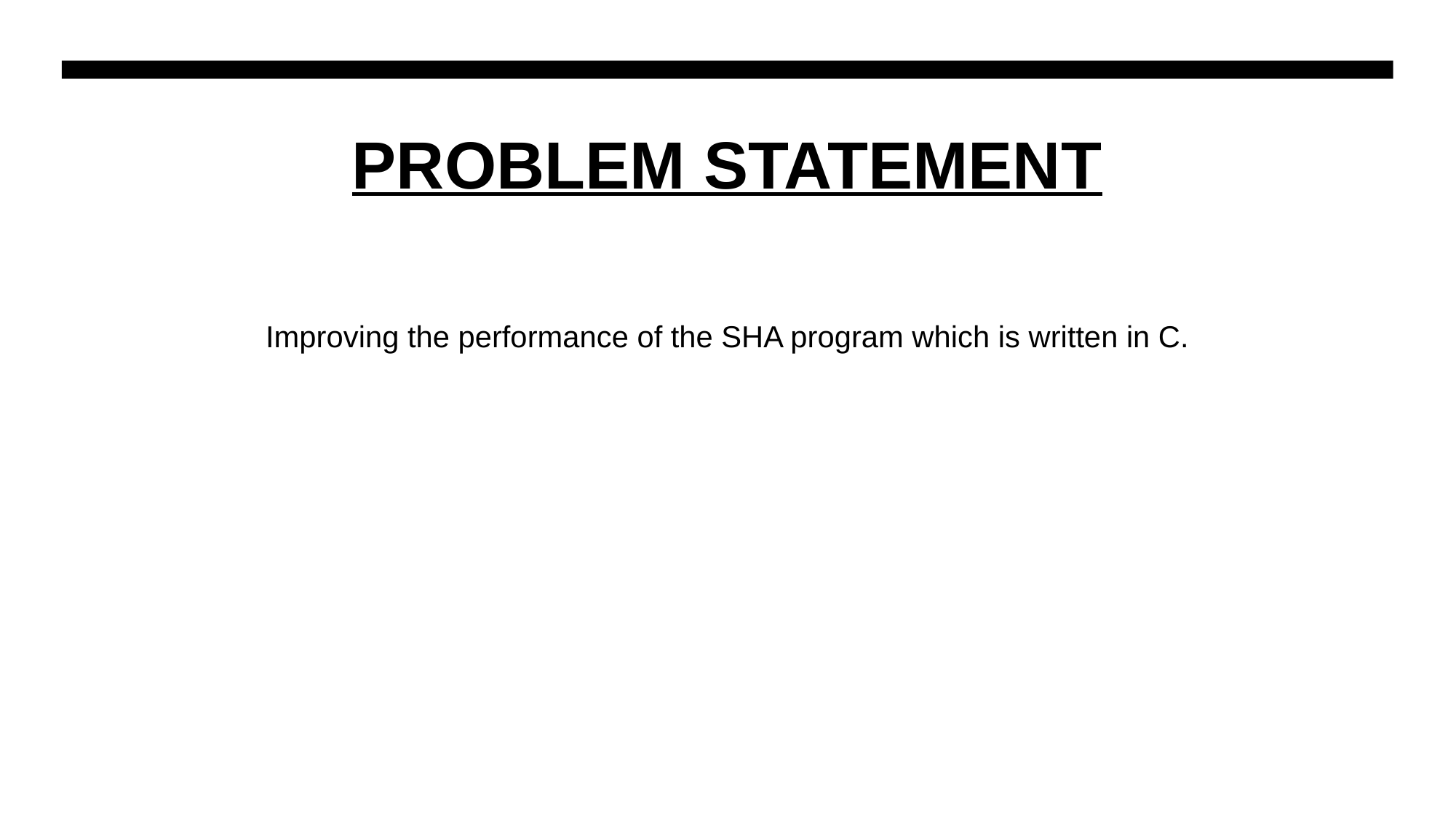

# PROBLEM STATEMENT
Improving the performance of the SHA program which is written in C.